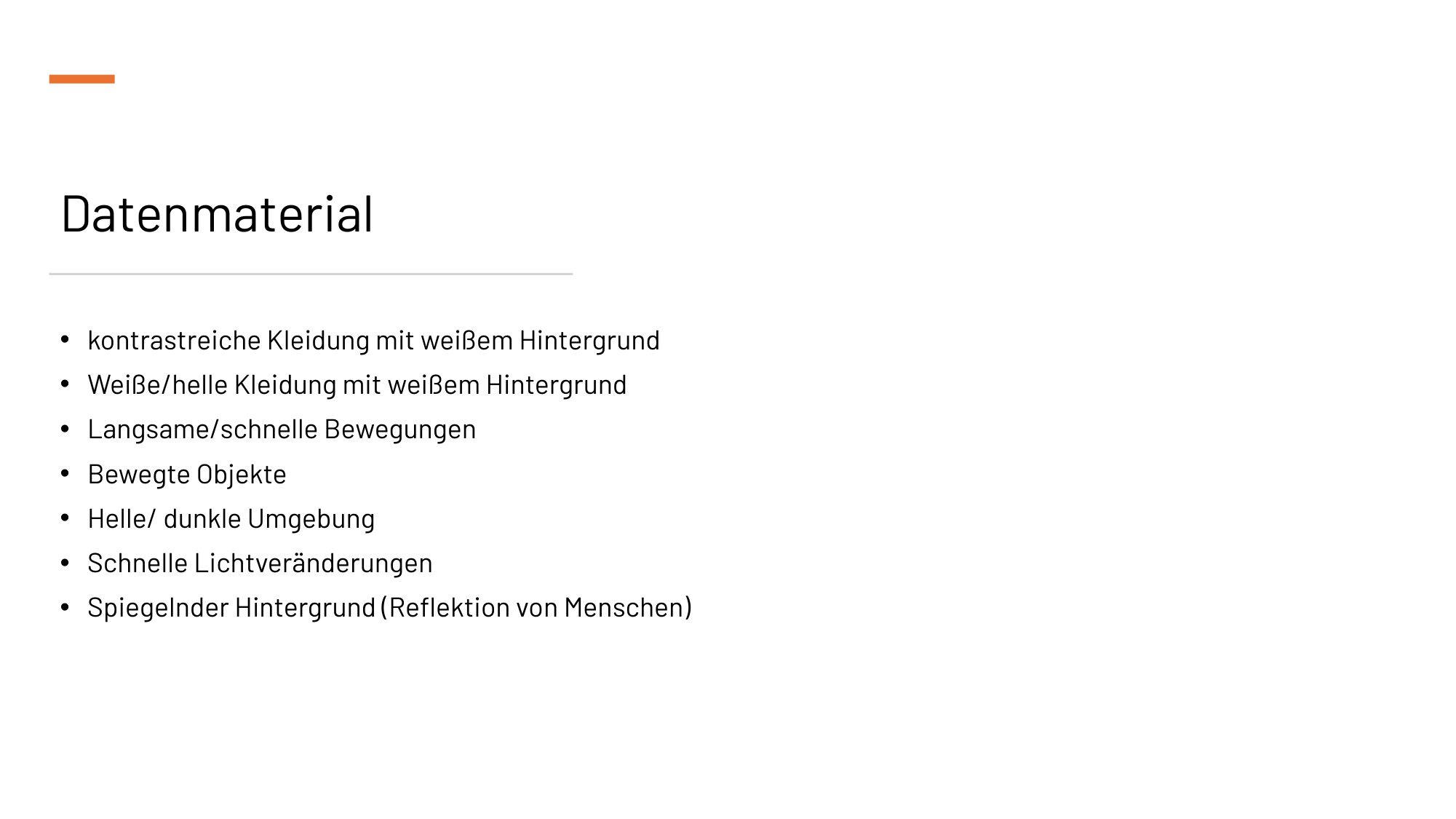

# Datenmaterial

kontrastreiche Kleidung mit weißem Hintergrund
Weiße/helle Kleidung mit weißem Hintergrund
Langsame/schnelle Bewegungen
Bewegte Objekte
Helle/ dunkle Umgebung
Schnelle Lichtveränderungen
Spiegelnder Hintergrund (Reflektion von Menschen)